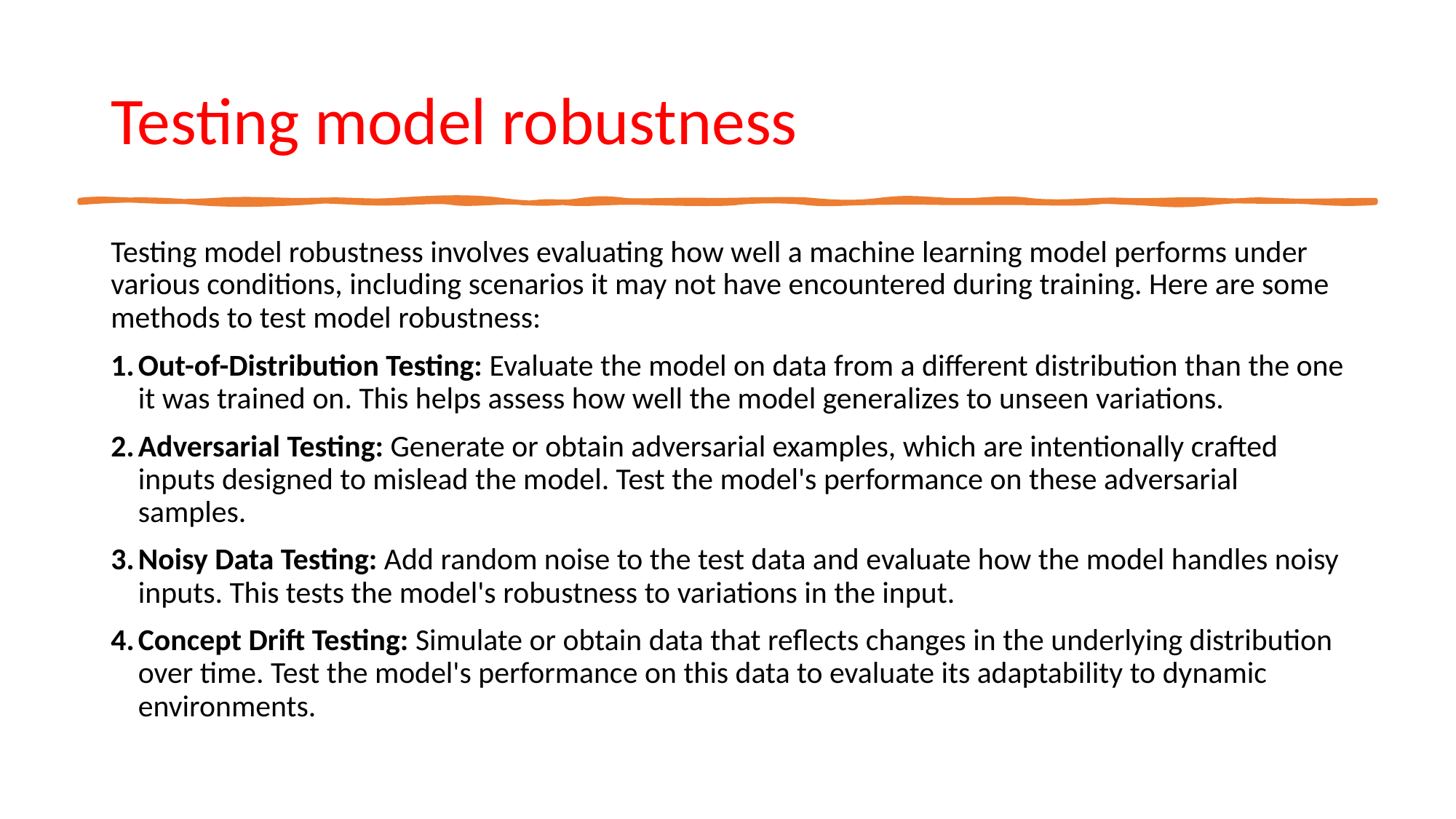

# Testing model robustness

Testing model robustness involves evaluating how well a machine learning model performs under various conditions, including scenarios it may not have encountered during training. Here are some methods to test model robustness:
Out-of-Distribution Testing: Evaluate the model on data from a different distribution than the one it was trained on. This helps assess how well the model generalizes to unseen variations.
Adversarial Testing: Generate or obtain adversarial examples, which are intentionally crafted inputs designed to mislead the model. Test the model's performance on these adversarial samples.
Noisy Data Testing: Add random noise to the test data and evaluate how the model handles noisy inputs. This tests the model's robustness to variations in the input.
Concept Drift Testing: Simulate or obtain data that reflects changes in the underlying distribution over time. Test the model's performance on this data to evaluate its adaptability to dynamic environments.